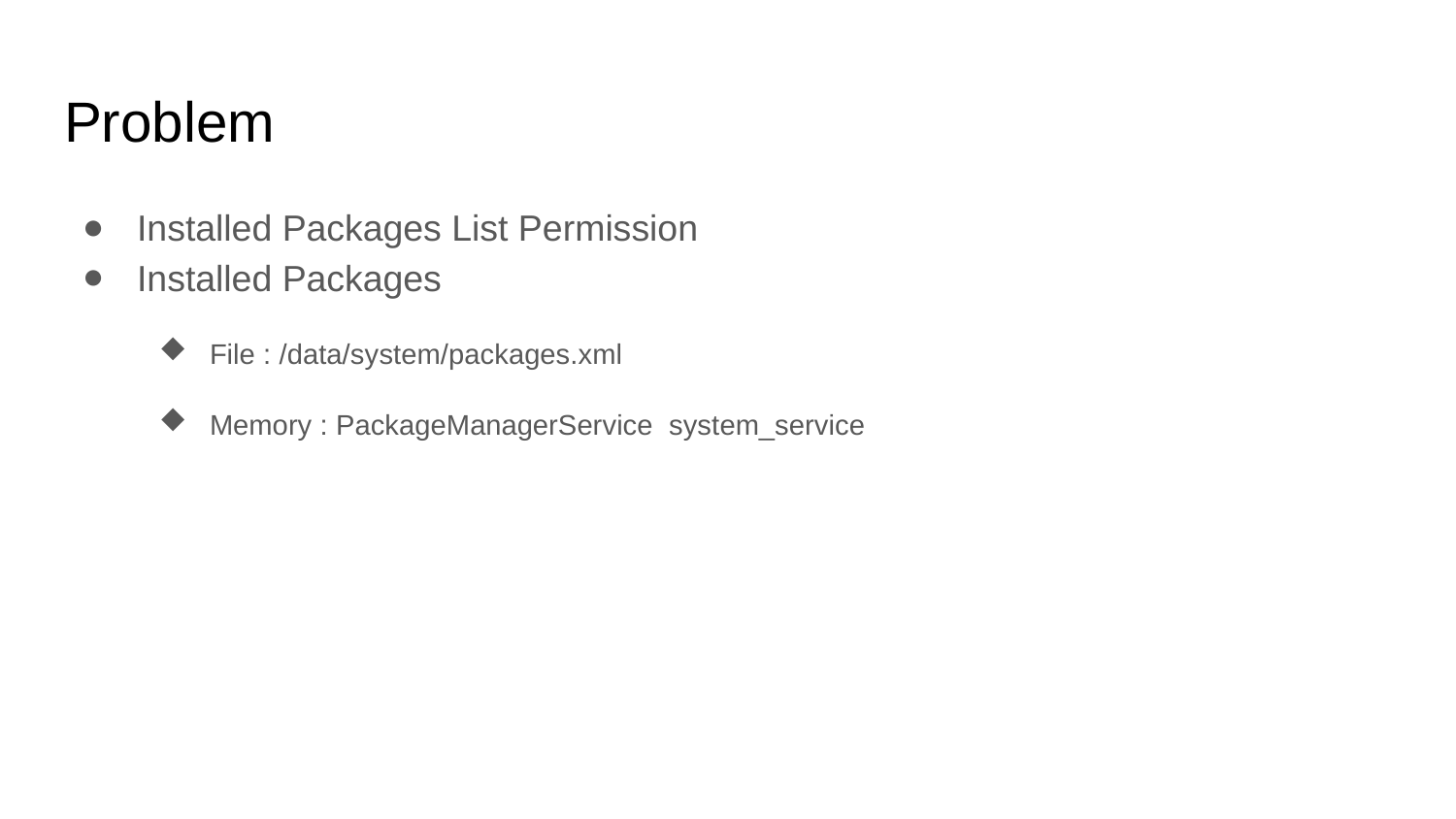

# Problem
Installed Packages List Permission
Installed Packages
File : /data/system/packages.xml
Memory : PackageManagerService  system_service